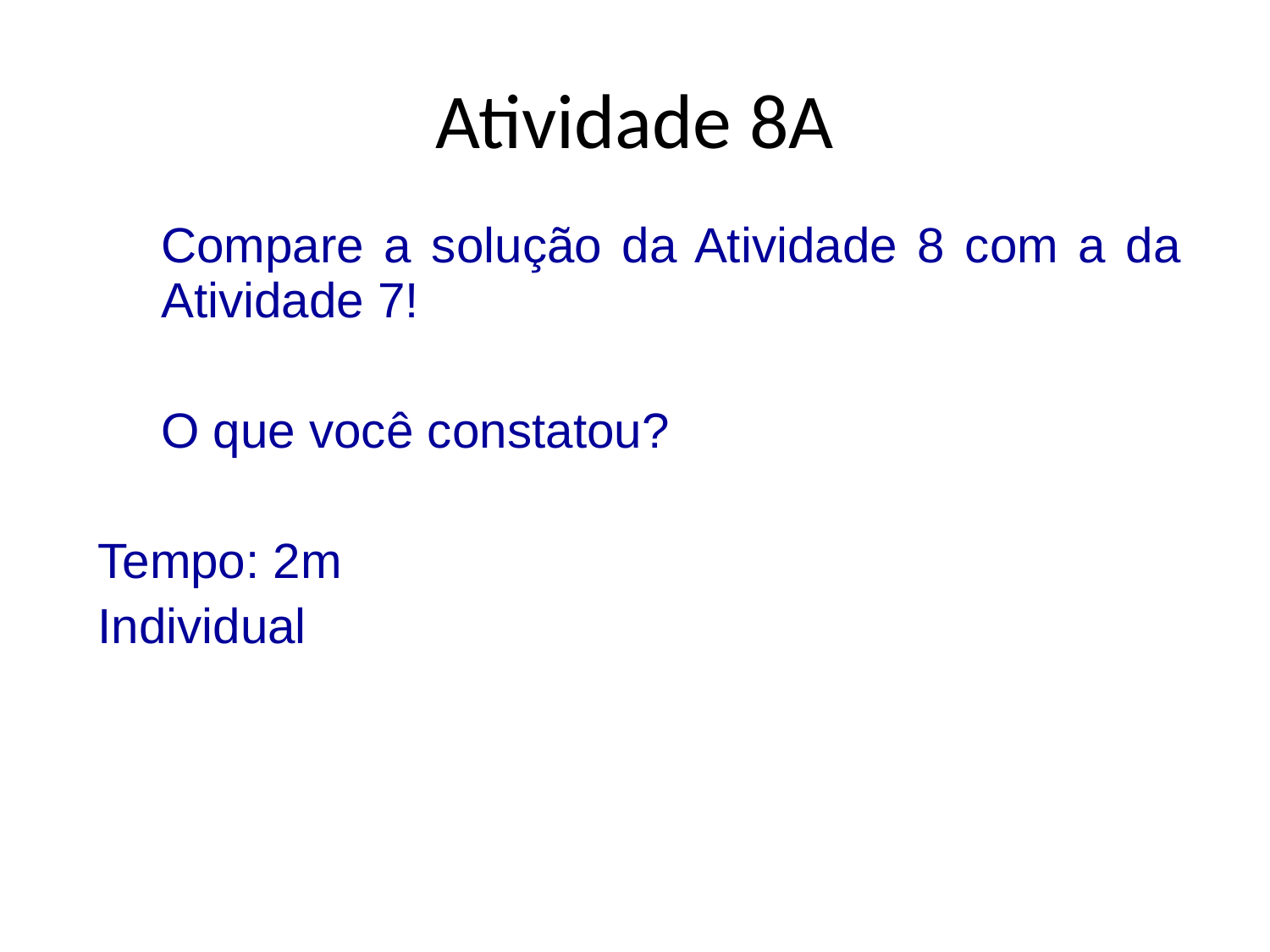

# Atividade 8A
	Compare a solução da Atividade 8 com a da Atividade 7!

	O que você constatou?

Tempo: 2m
Individual